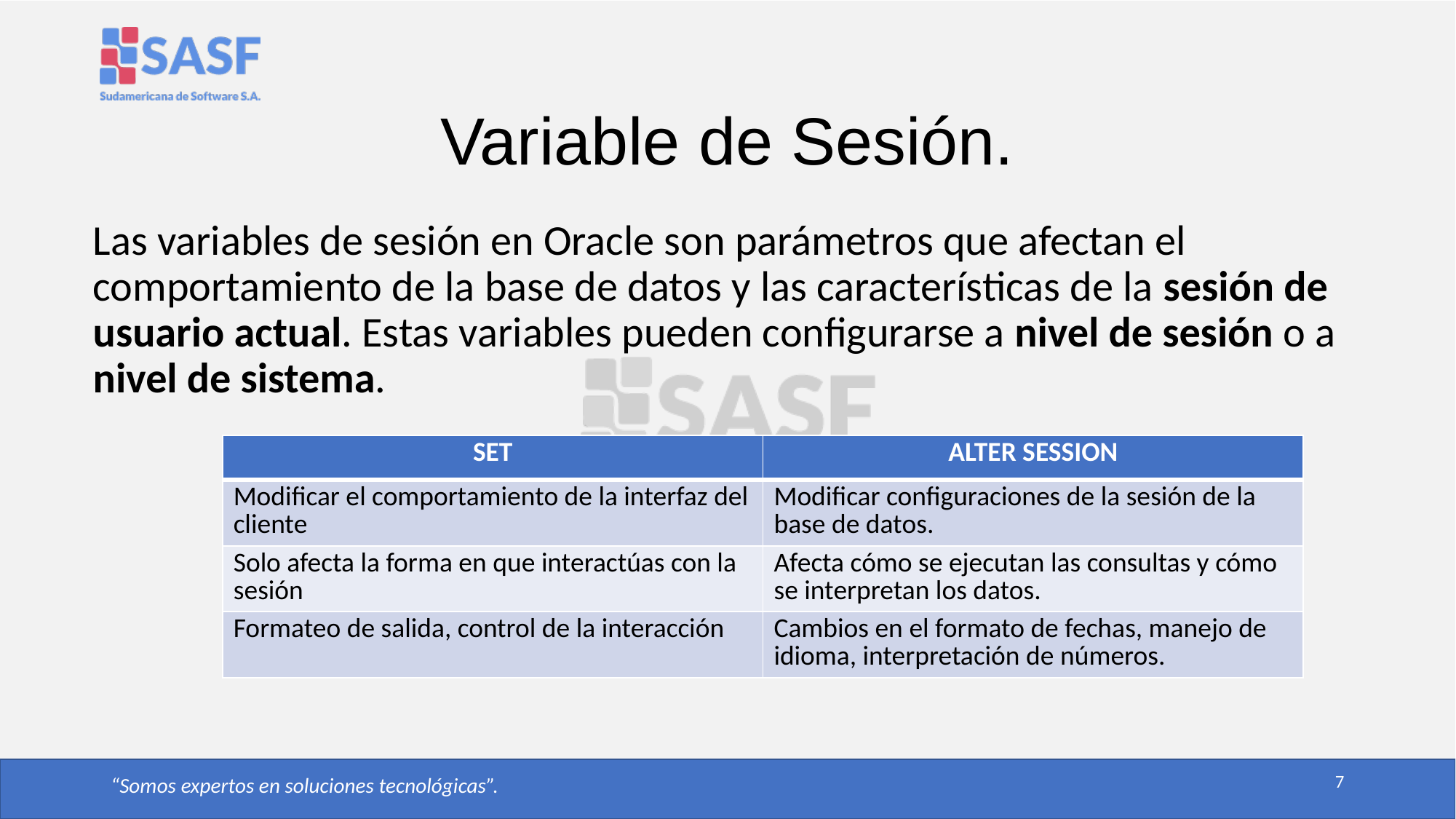

# Variable de Sesión.
Las variables de sesión en Oracle son parámetros que afectan el comportamiento de la base de datos y las características de la sesión de usuario actual. Estas variables pueden configurarse a nivel de sesión o a nivel de sistema.
| SET | ALTER SESSION |
| --- | --- |
| Modificar el comportamiento de la interfaz del cliente | Modificar configuraciones de la sesión de la base de datos. |
| Solo afecta la forma en que interactúas con la sesión | Afecta cómo se ejecutan las consultas y cómo se interpretan los datos. |
| Formateo de salida, control de la interacción | Cambios en el formato de fechas, manejo de idioma, interpretación de números. |
7